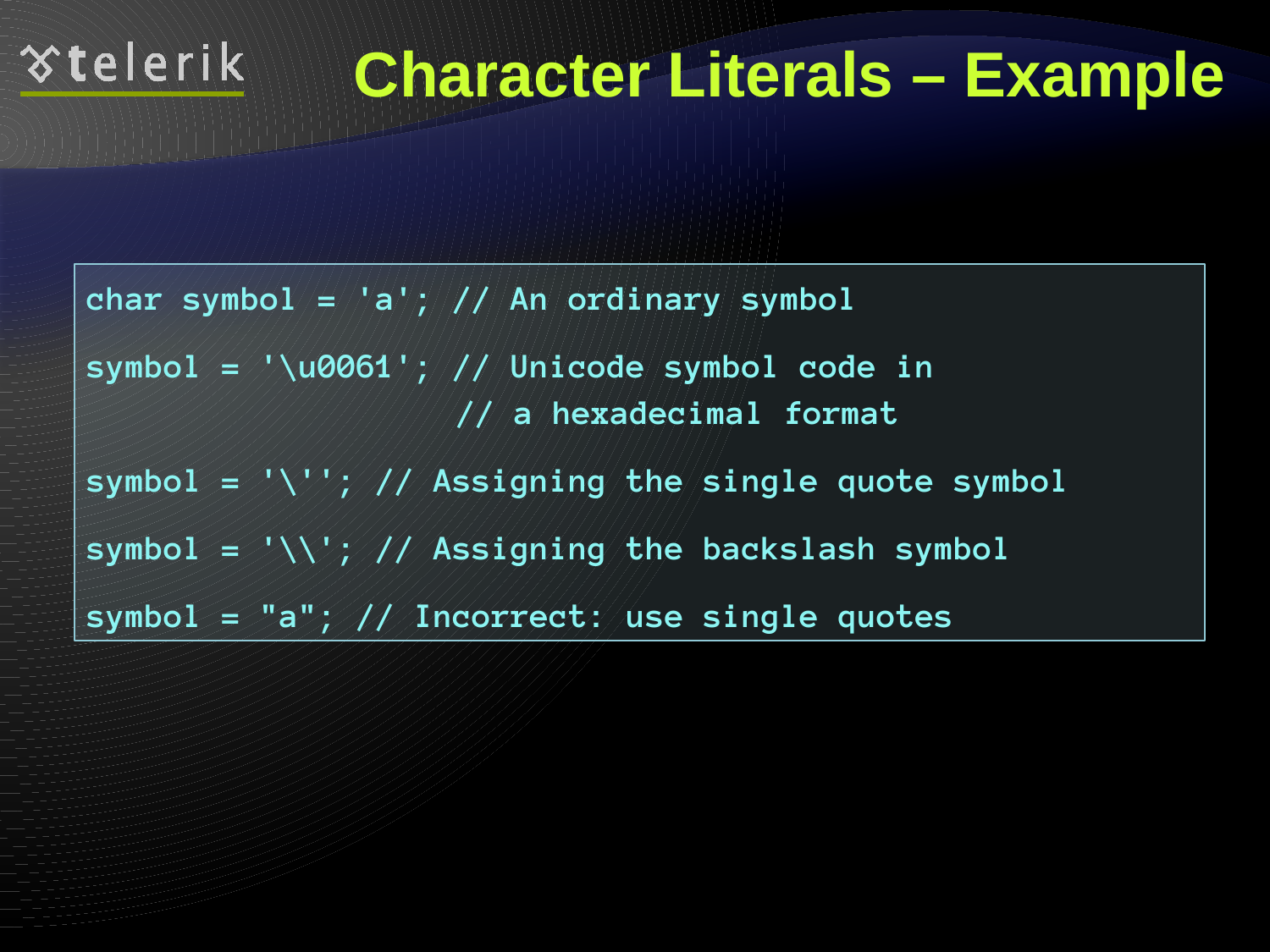

# Character Literals – Example
Examples of different character literals:
char symbol = 'a'; // An ordinary symbol
symbol = '\u0061'; // Unicode symbol code in 				      // a hexadecimal format
symbol = '\''; // Assigning the single quote symbol
symbol = '\\'; // Assigning the backslash symbol
symbol = "a"; // Incorrect: use single quotes